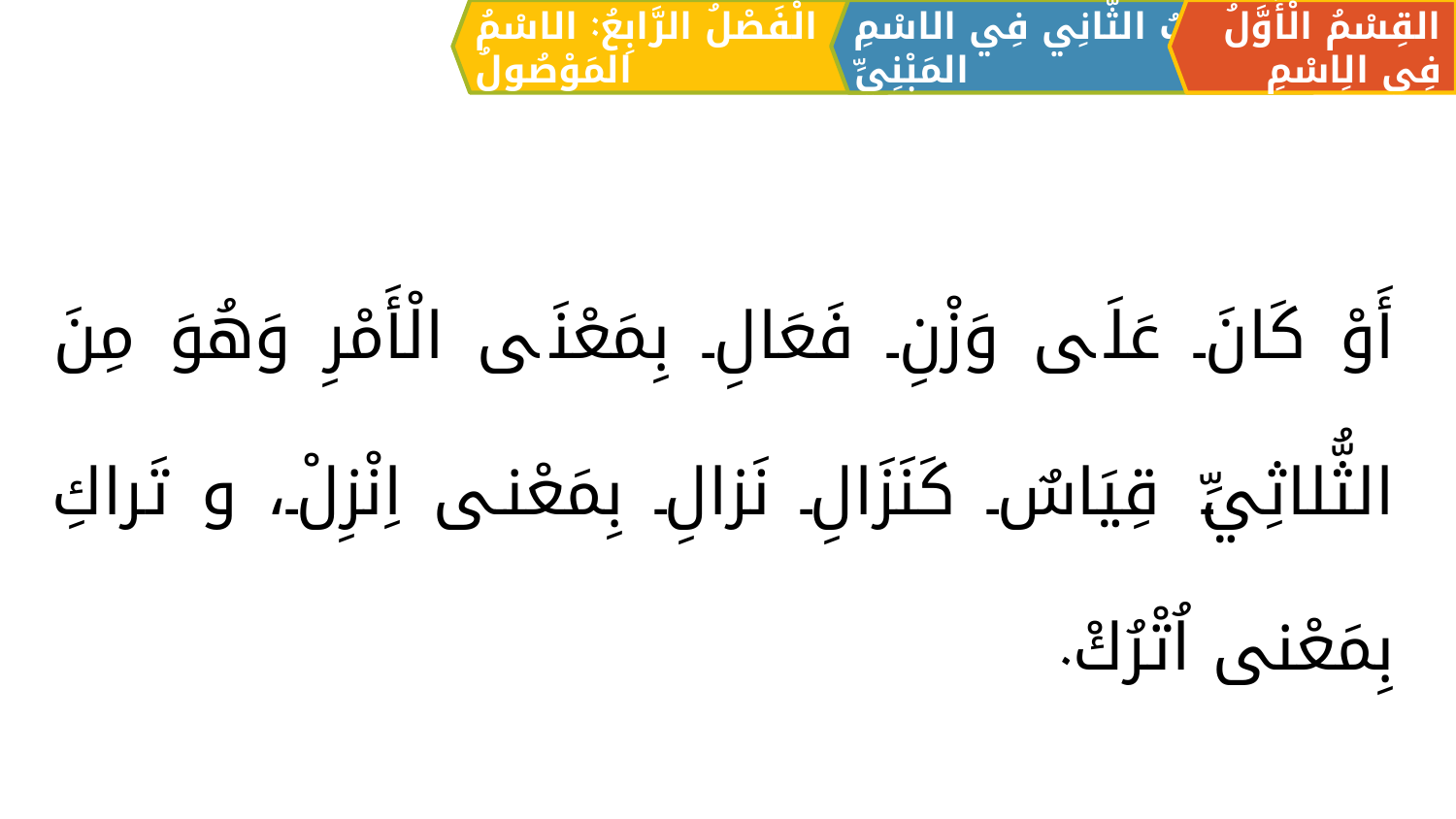

الْفَصْلُ الرَّابِعُ: الاسْمُ المَوْصُولُ
القِسْمُ الْأَوَّلُ فِي الِاسْمِ
اَلبَابُ الثَّانِي فِي الاسْمِ المَبْنِيِّ
أَوْ كَانَ عَلَی وَزْنِ فَعَالِ بِمَعْنَی الْأَمْرِ وَهُوَ مِنَ الثُّلاثِيِّ قِيَاسٌ كَنَزَالِ نَزالِ بِمَعْنى اِنْزِلْ، و تَراكِ بِمَعْنى اُتْرُكْ.